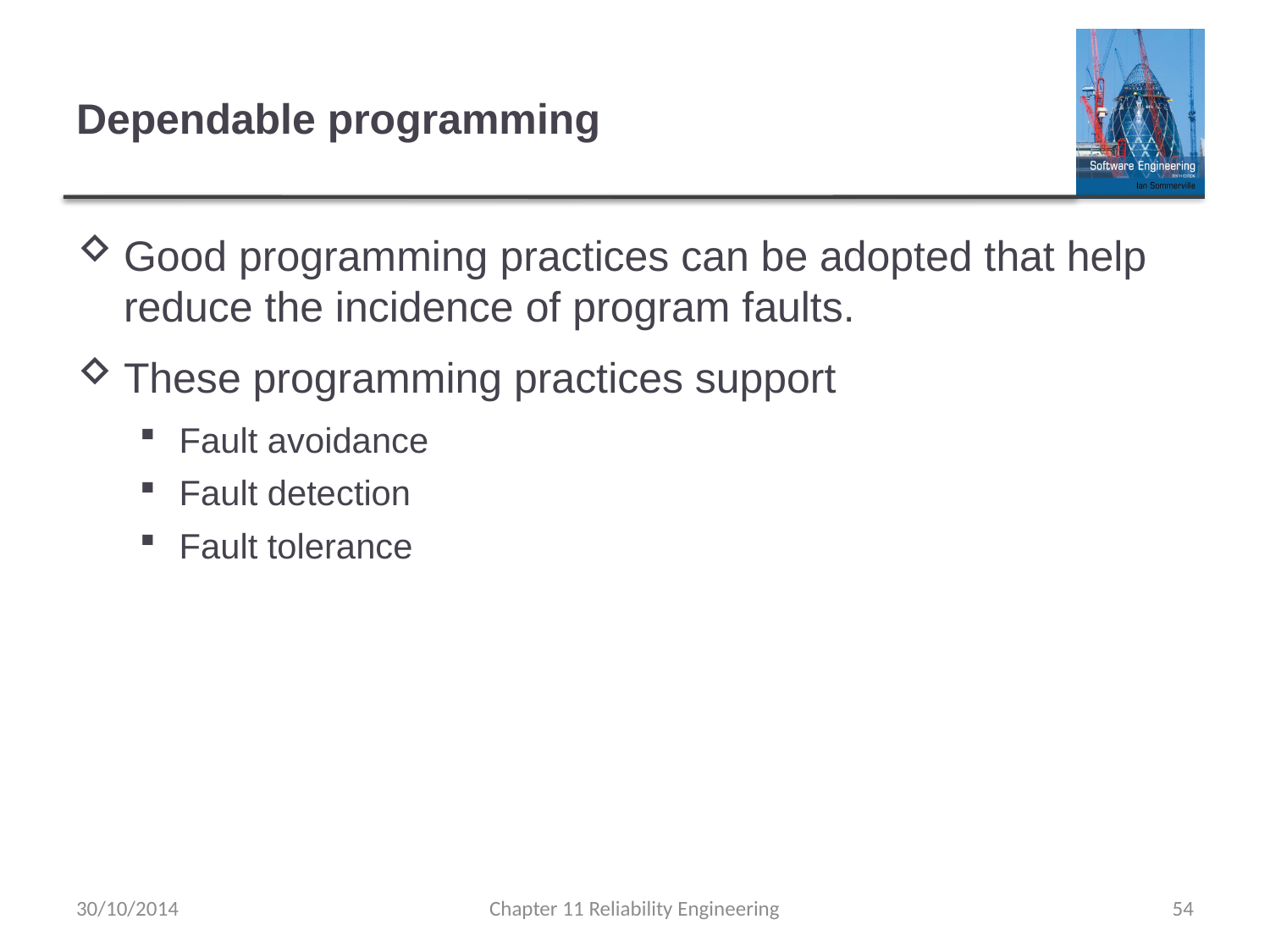

# Dependable programming
Good programming practices can be adopted that help reduce the incidence of program faults.
These programming practices support
Fault avoidance
Fault detection
Fault tolerance
30/10/2014
Chapter 11 Reliability Engineering
54